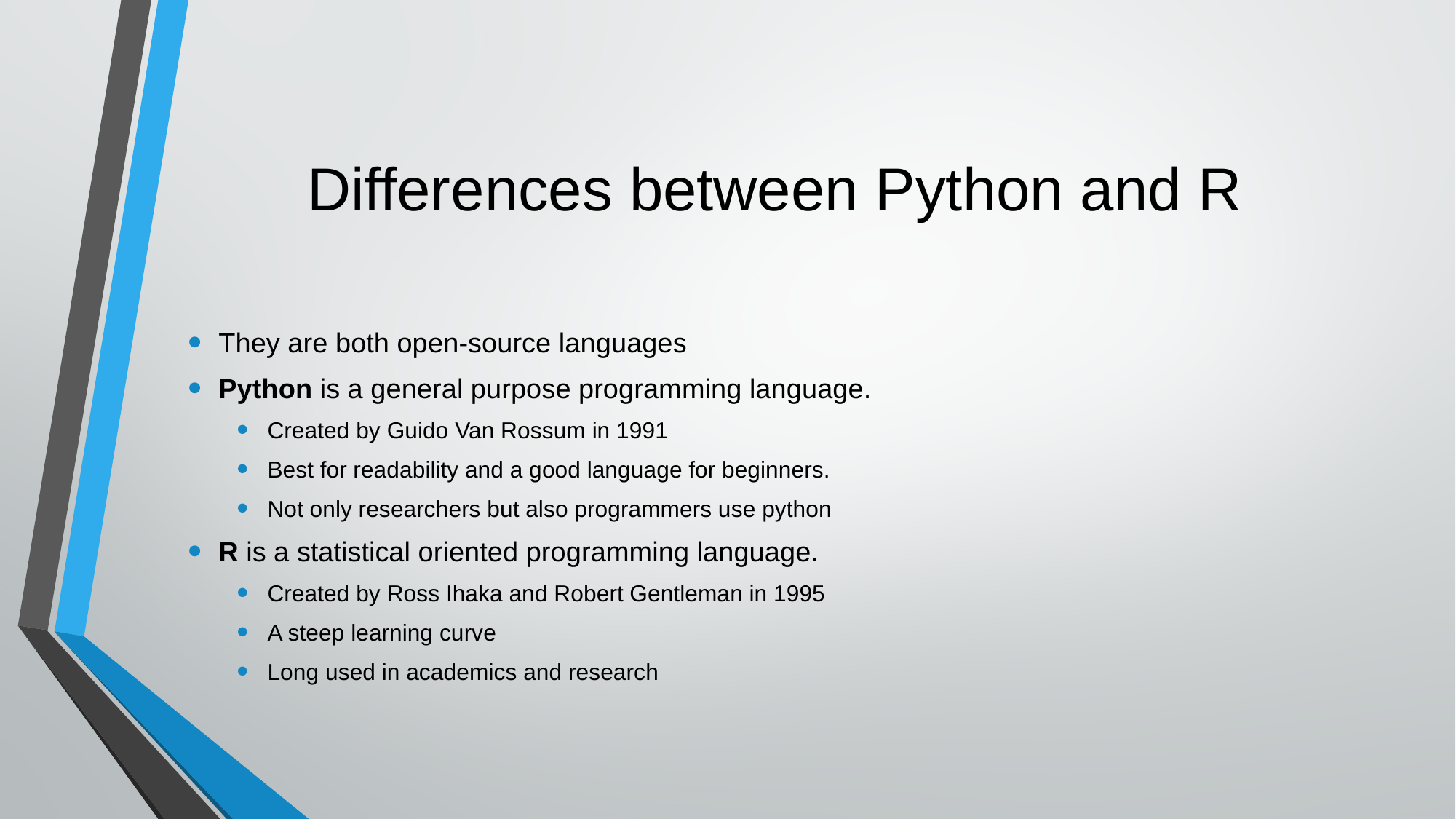

# Differences between Python and R
They are both open-source languages
Python is a general purpose programming language.
Created by Guido Van Rossum in 1991
Best for readability and a good language for beginners.
Not only researchers but also programmers use python
R is a statistical oriented programming language.
Created by Ross Ihaka and Robert Gentleman in 1995
A steep learning curve
Long used in academics and research